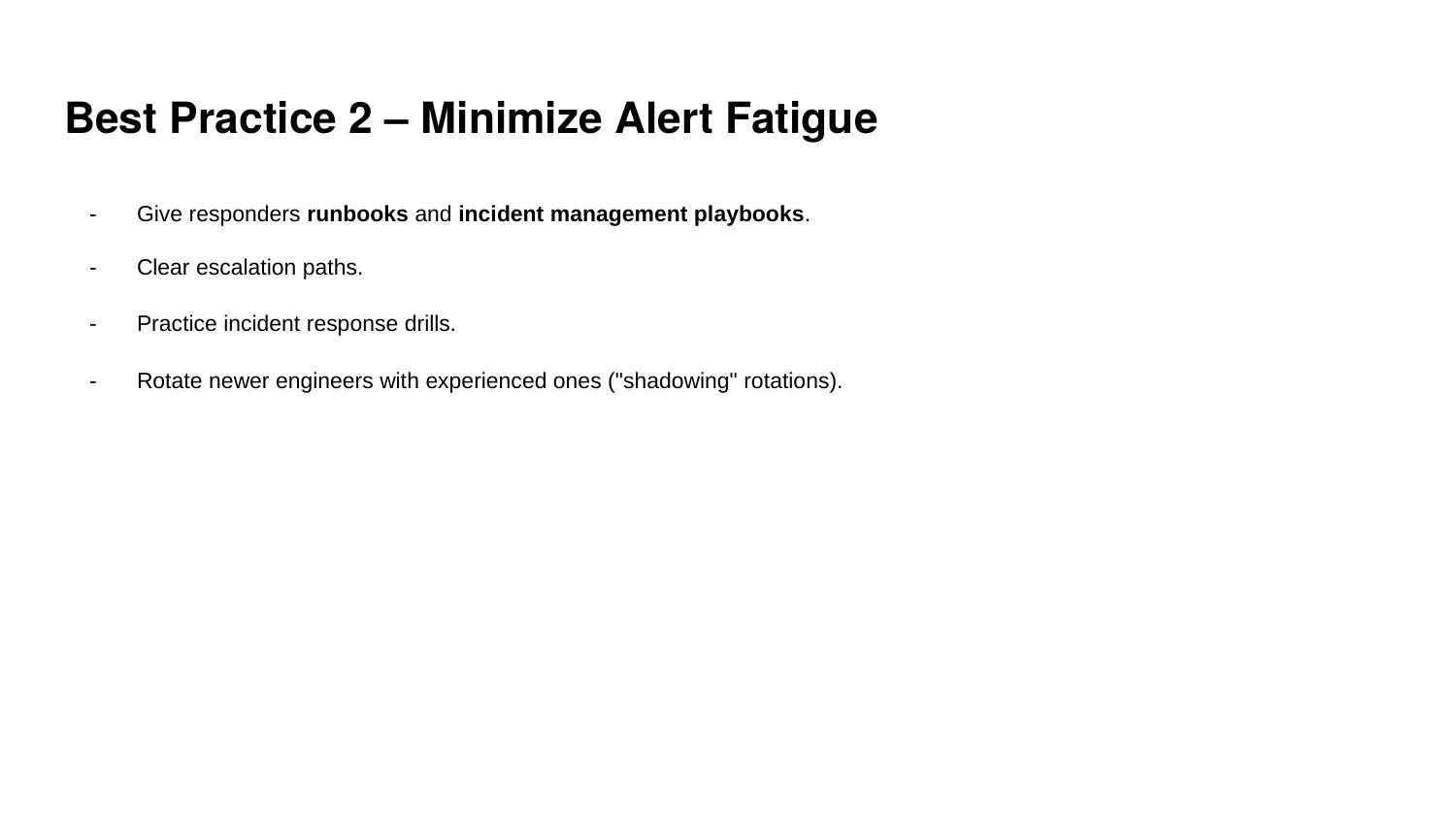

# Best Practice 2 – Minimize Alert Fatigue
Give responders runbooks and incident management playbooks.
Clear escalation paths.
Practice incident response drills.
Rotate newer engineers with experienced ones ("shadowing" rotations).